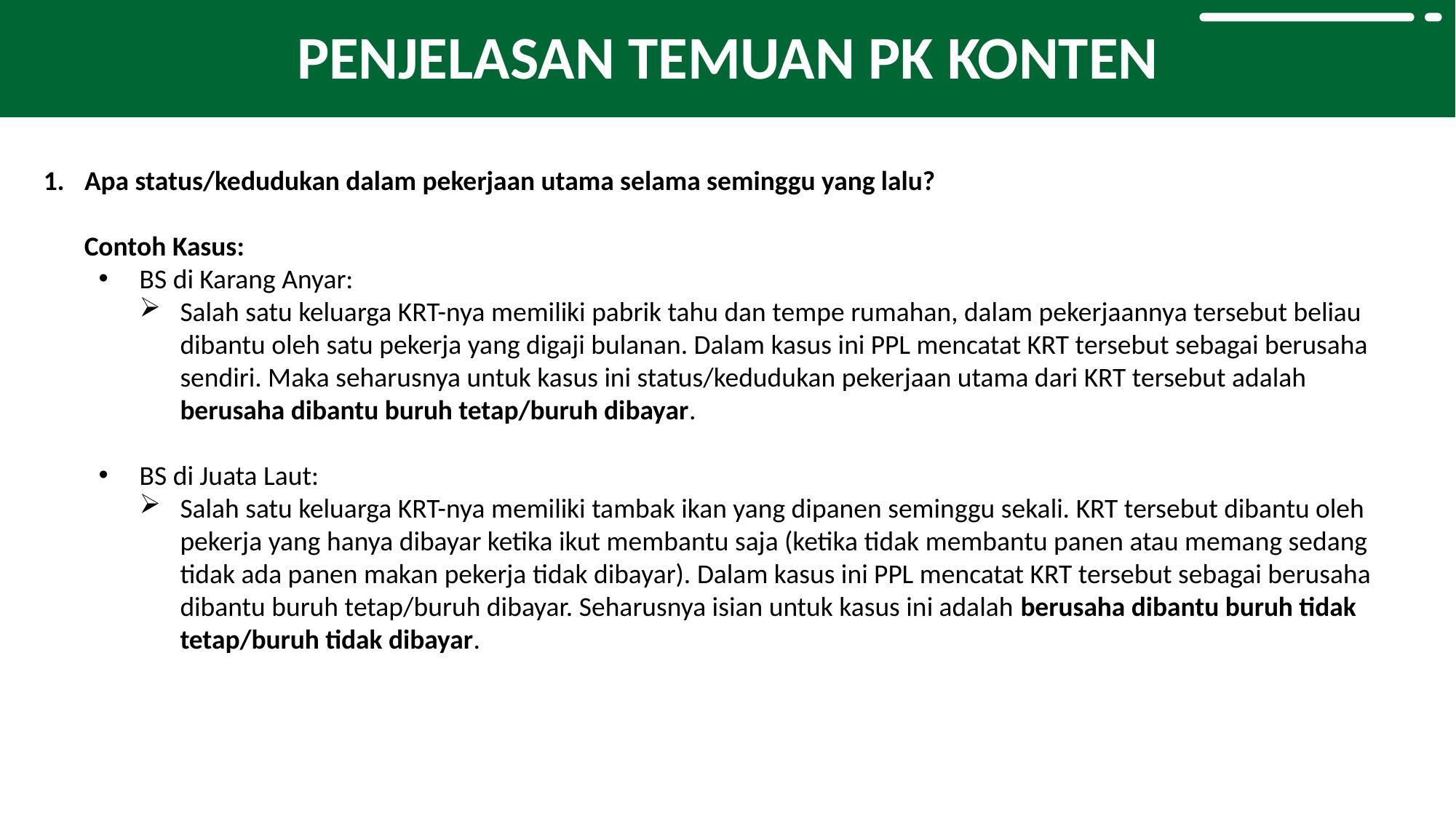

PENJELASAN TEMUAN PK KONTEN

Apa status/kedudukan dalam pekerjaan utama selama seminggu yang lalu?

Contoh Kasus:
BS di Karang Anyar:
Salah satu keluarga KRT-nya memiliki pabrik tahu dan tempe rumahan, dalam pekerjaannya tersebut beliau dibantu oleh satu pekerja yang digaji bulanan. Dalam kasus ini PPL mencatat KRT tersebut sebagai berusaha sendiri. Maka seharusnya untuk kasus ini status/kedudukan pekerjaan utama dari KRT tersebut adalah berusaha dibantu buruh tetap/buruh dibayar.

BS di Juata Laut:
Salah satu keluarga KRT-nya memiliki tambak ikan yang dipanen seminggu sekali. KRT tersebut dibantu oleh pekerja yang hanya dibayar ketika ikut membantu saja (ketika tidak membantu panen atau memang sedang tidak ada panen makan pekerja tidak dibayar). Dalam kasus ini PPL mencatat KRT tersebut sebagai berusaha dibantu buruh tetap/buruh dibayar. Seharusnya isian untuk kasus ini adalah berusaha dibantu buruh tidak tetap/buruh tidak dibayar.